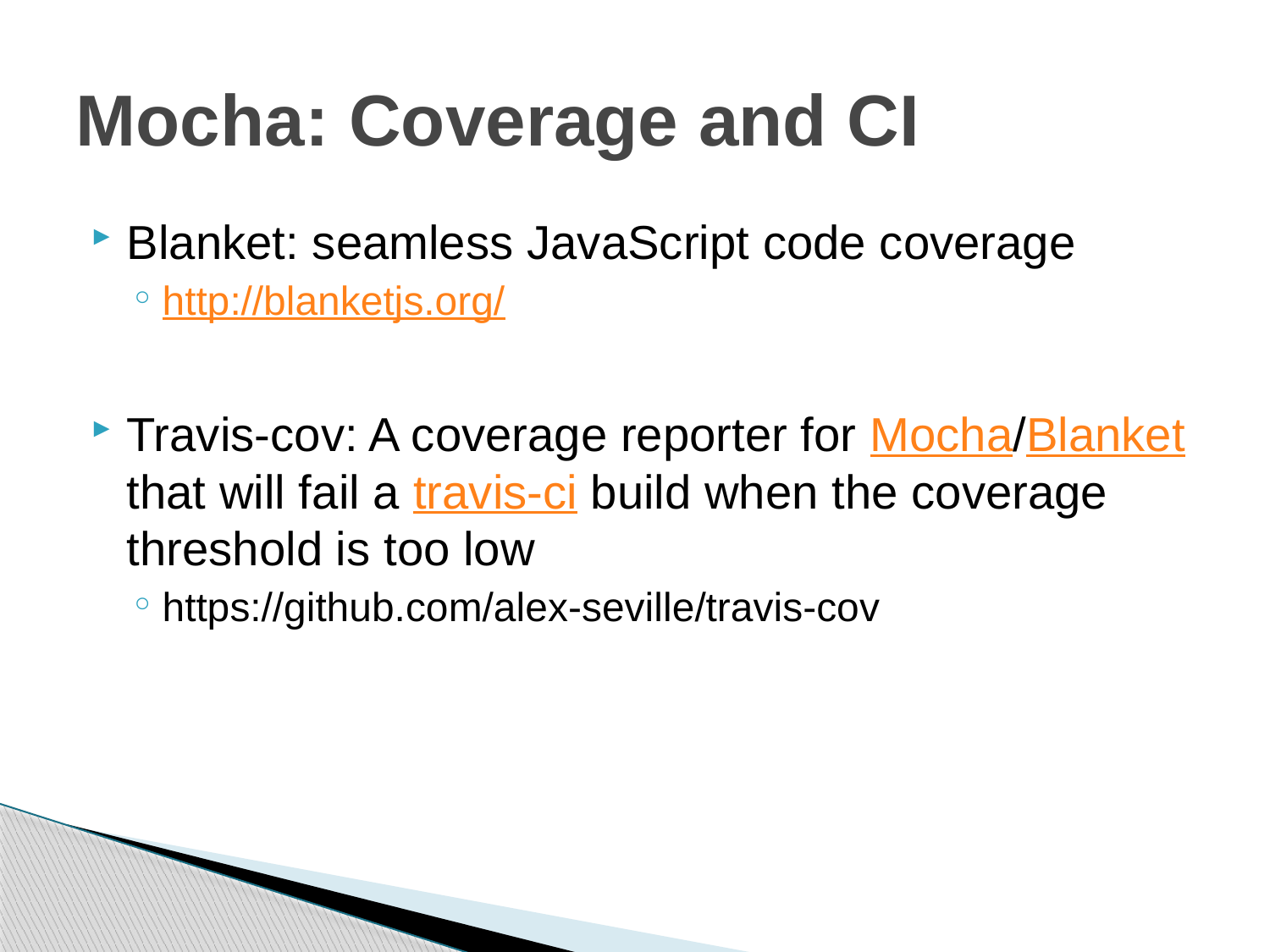

# Mocha: Coverage and CI
Blanket: seamless JavaScript code coverage
http://blanketjs.org/

Travis-cov: A coverage reporter for Mocha/Blanket that will fail a travis-ci build when the coverage threshold is too low
https://github.com/alex-seville/travis-cov